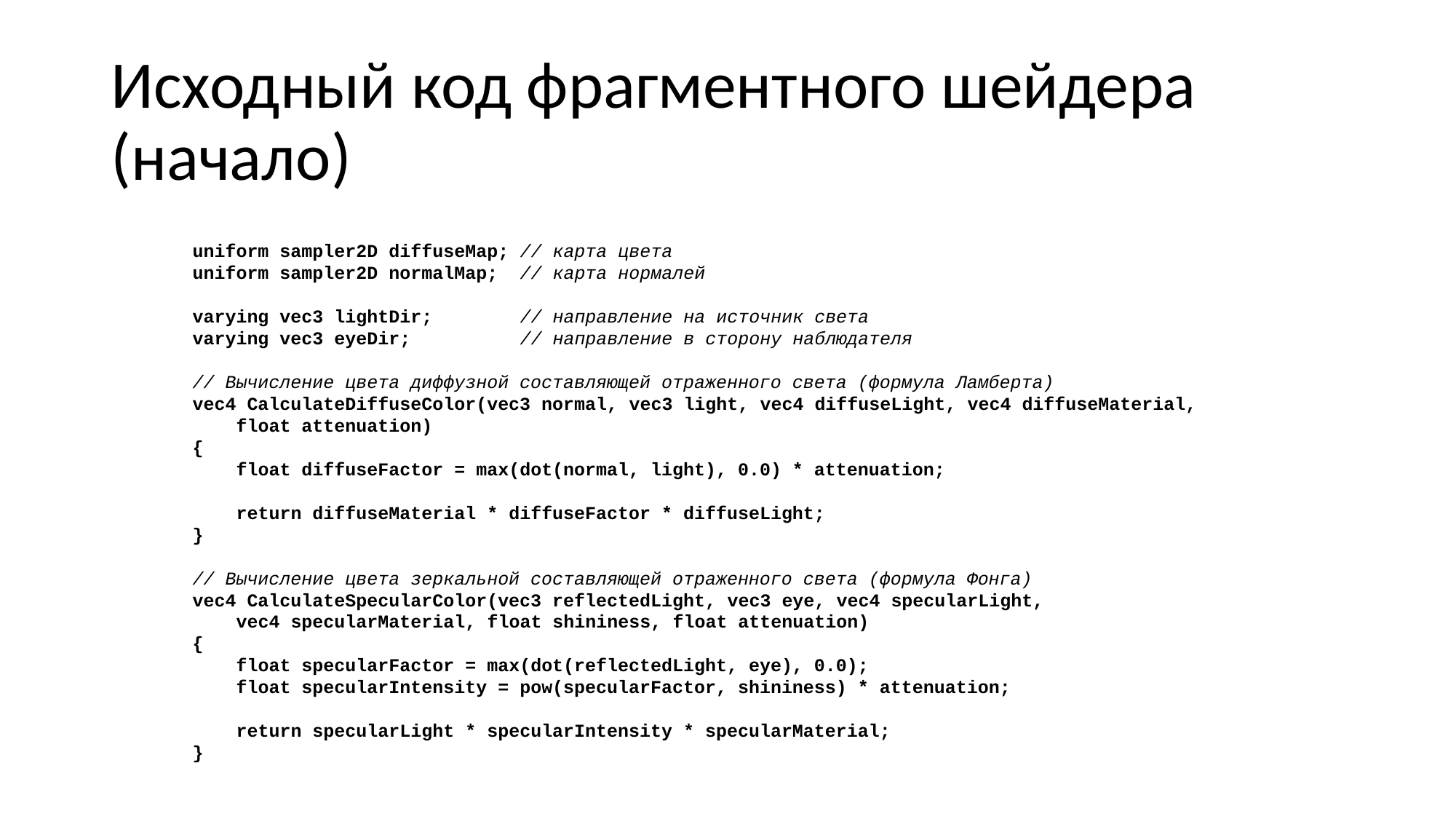

# Исходный код фрагментного шейдера (начало)
uniform sampler2D diffuseMap; // карта цвета
uniform sampler2D normalMap;	// карта нормалей

varying vec3 lightDir;	// направление на источник света
varying vec3 eyeDir;	// направление в сторону наблюдателя

// Вычисление цвета диффузной составляющей отраженного света (формула Ламберта)
vec4 CalculateDiffuseColor(vec3 normal, vec3 light, vec4 diffuseLight, vec4 diffuseMaterial,
    float attenuation)
{
    float diffuseFactor = max(dot(normal, light), 0.0) * attenuation;

    return diffuseMaterial * diffuseFactor * diffuseLight;
}

// Вычисление цвета зеркальной составляющей отраженного света (формула Фонга)
vec4 CalculateSpecularColor(vec3 reflectedLight, vec3 eye, vec4 specularLight,
    vec4 specularMaterial, float shininess, float attenuation)
{
    float specularFactor = max(dot(reflectedLight, eye), 0.0);
    float specularIntensity = pow(specularFactor, shininess) * attenuation;

    return specularLight * specularIntensity * specularMaterial;
}